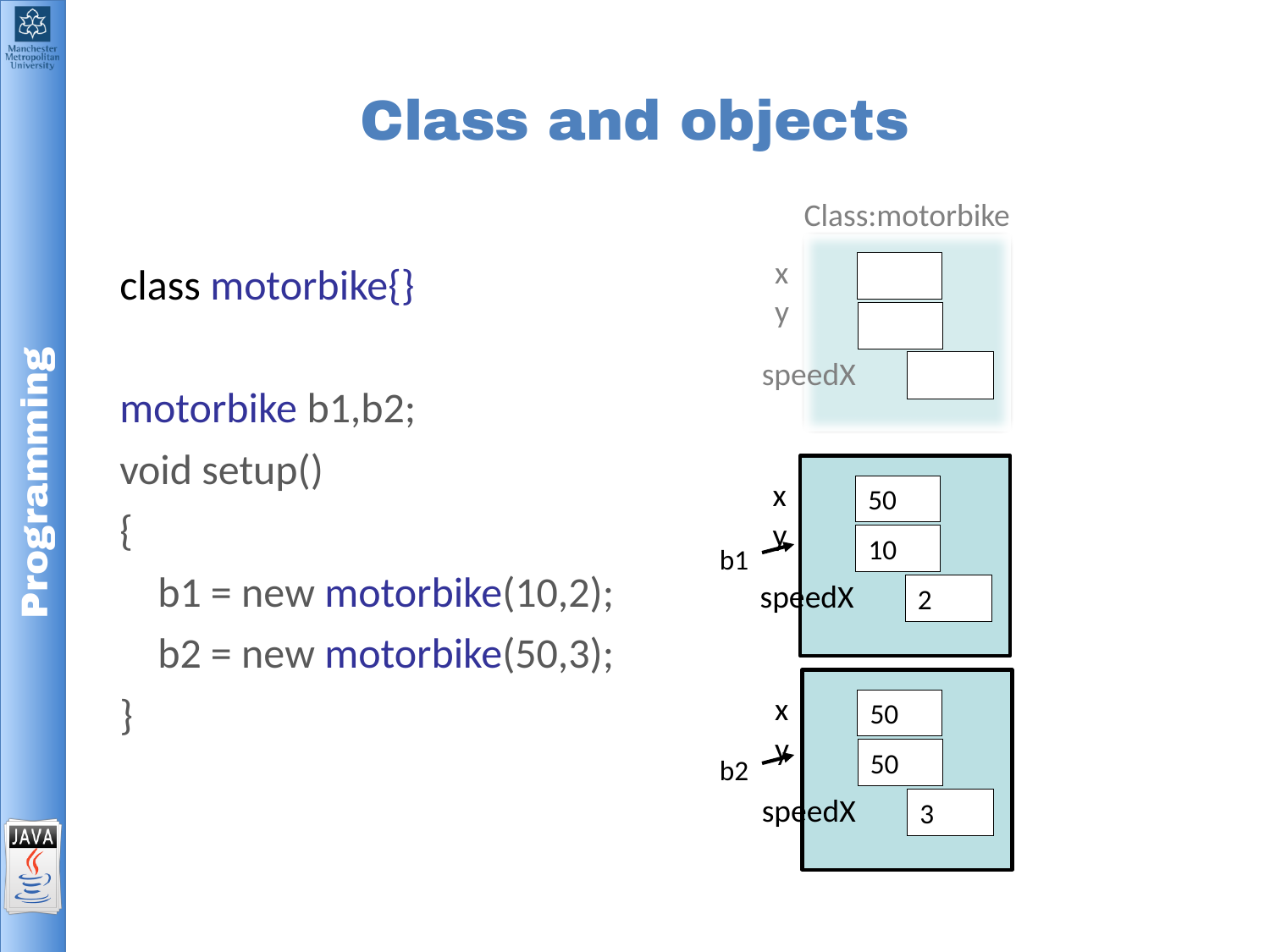

# Class and objects
Class:motorbike

 x
class motorbike{}

motorbike b1,b2;
void setup()
{
    b1 = new motorbike(10,2);
    b2 = new motorbike(50,3);
}

 y

speedX

 x
50
null
 y
10
speedX
2
null
b1

 x
50
null
 y
50
speedX
3
null
b2